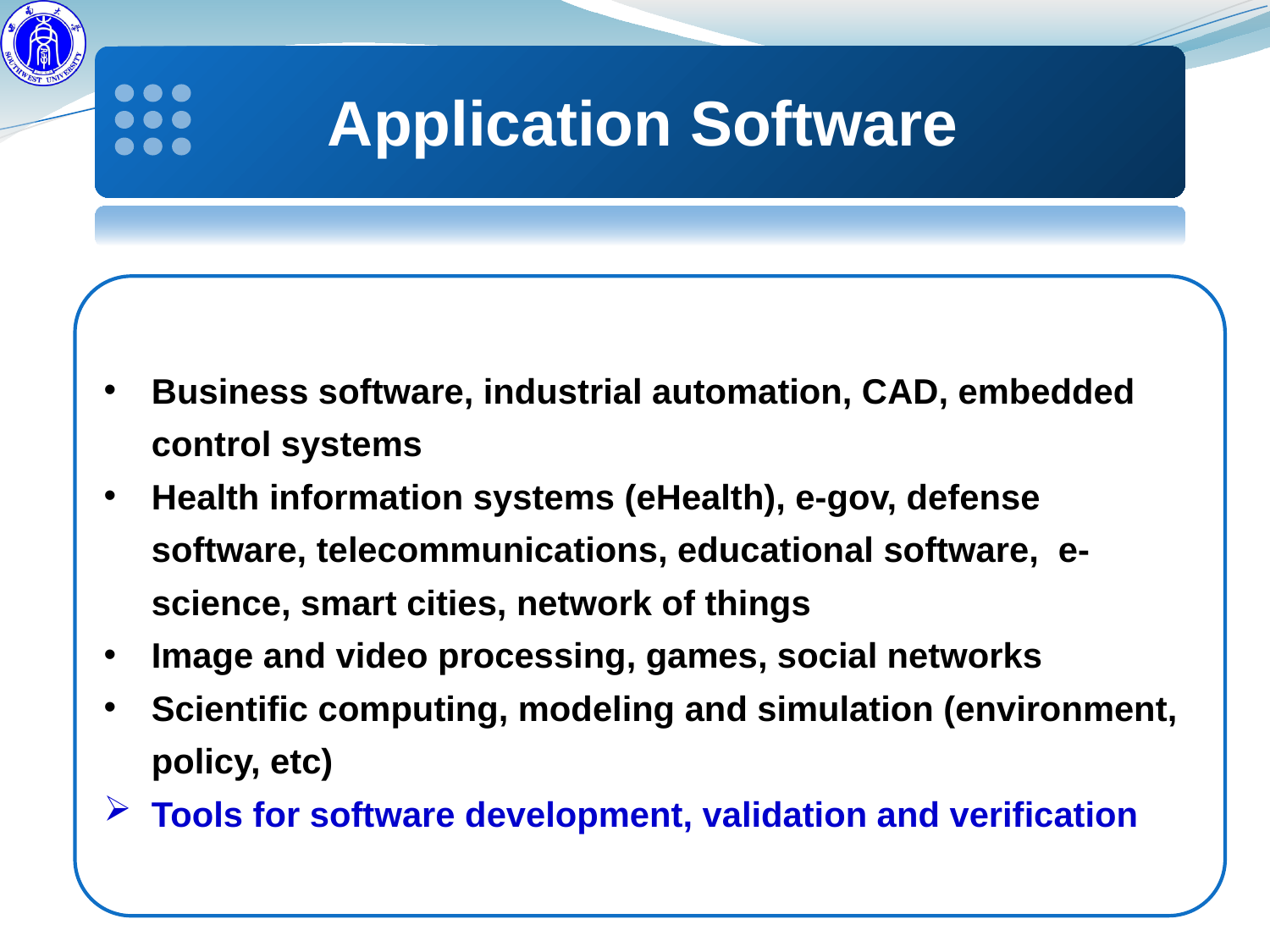

Application Software

Business software, industrial automation, CAD, embedded control systems
Health information systems (eHealth), e-gov, defense software, telecommunications, educational software,  e-science, smart cities, network of things
Image and video processing, games, social networks
Scientific computing, modeling and simulation (environment, policy, etc)
Tools for software development, validation and verification